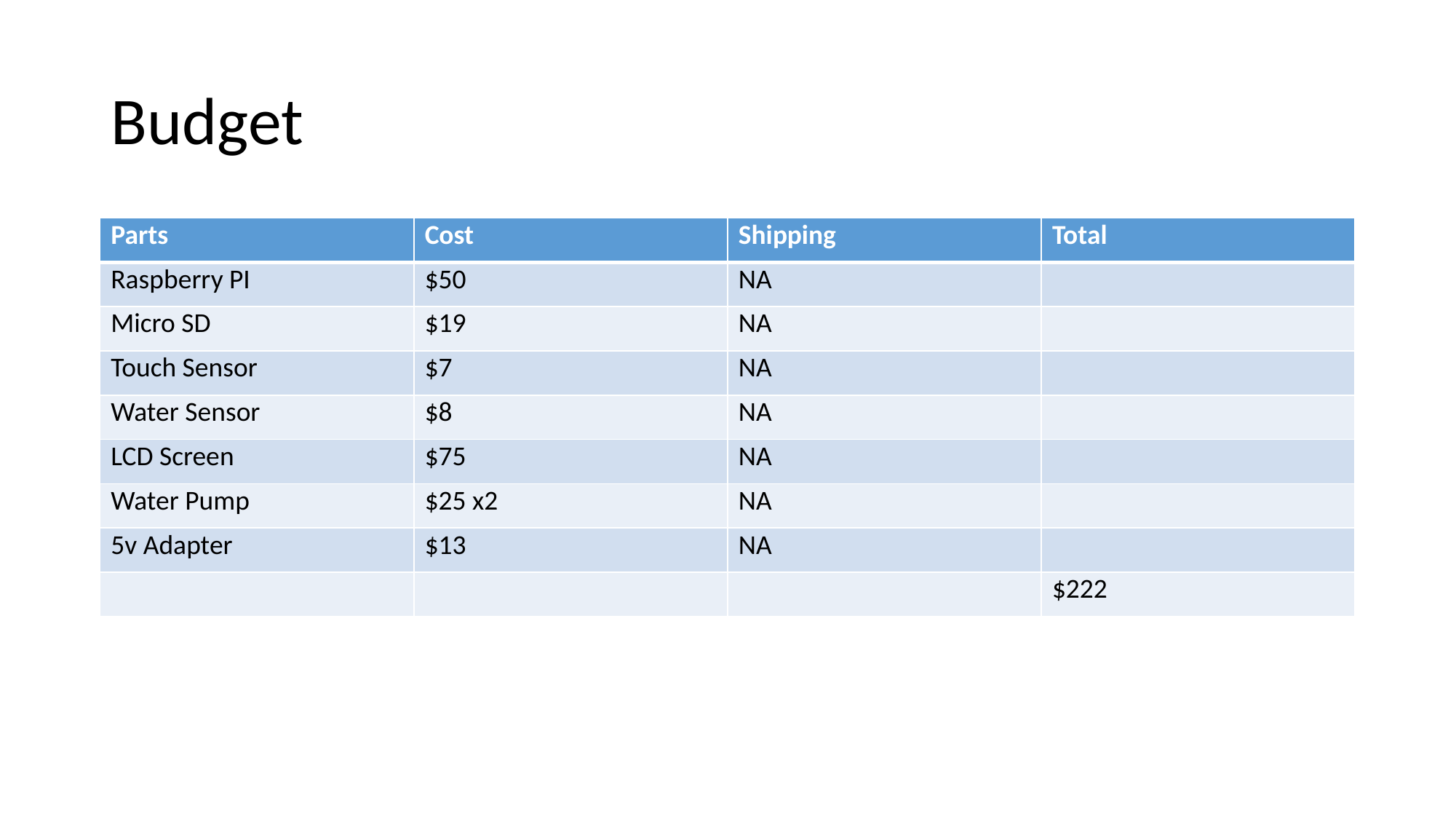

# Budget
| Parts | Cost | Shipping | Total |
| --- | --- | --- | --- |
| Raspberry PI | $50 | NA |  |
| Micro SD | $19 | NA |  |
| Touch Sensor | $7 | NA |  |
| Water Sensor | $8 | NA |  |
| LCD Screen | $75 | NA |  |
| Water Pump | $25 x2 | NA |  |
| 5v Adapter | $13 | NA |  |
|  |  |  | $222 |